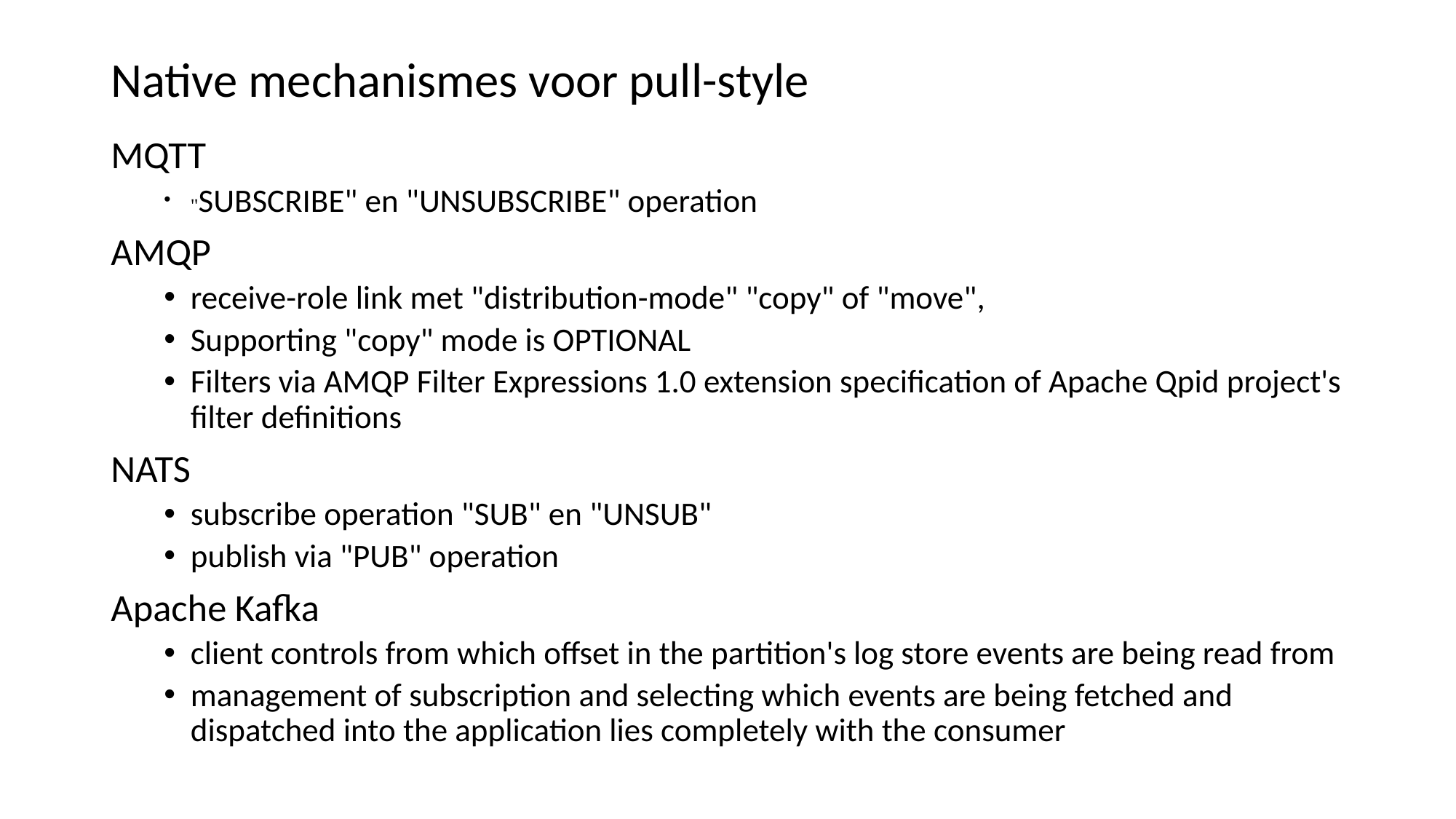

# Native mechanismes voor pull-style
MQTT
"SUBSCRIBE" en "UNSUBSCRIBE" operation
AMQP
receive-role link met "distribution-mode" "copy" of "move",
Supporting "copy" mode is OPTIONAL
Filters via AMQP Filter Expressions 1.0 extension specification of Apache Qpid project's filter definitions
NATS
subscribe operation "SUB" en "UNSUB"
publish via "PUB" operation
Apache Kafka
client controls from which offset in the partition's log store events are being read from
management of subscription and selecting which events are being fetched and dispatched into the application lies completely with the consumer